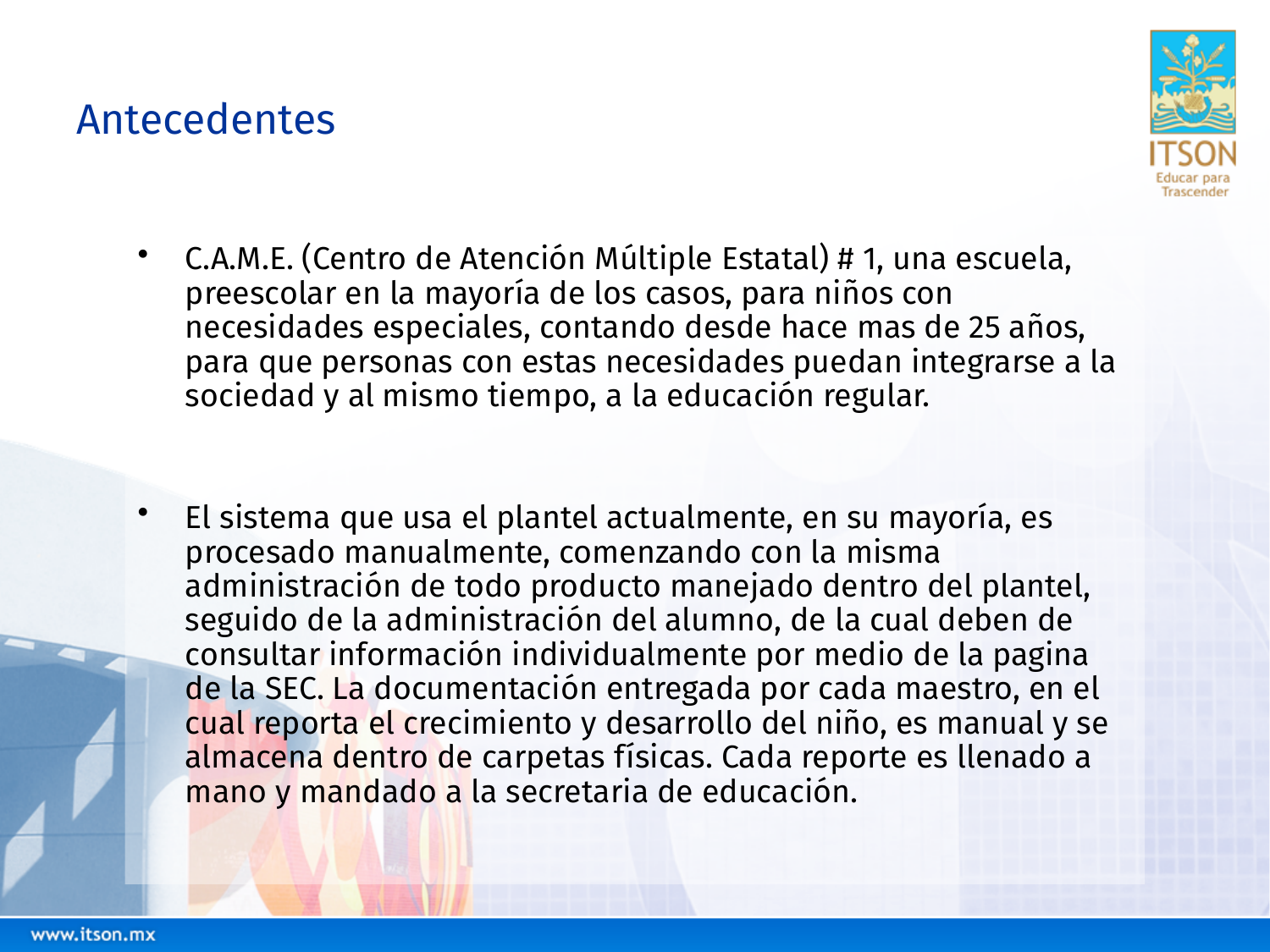

# Antecedentes
C.A.M.E. (Centro de Atención Múltiple Estatal) # 1, una escuela, preescolar en la mayoría de los casos, para niños con necesidades especiales, contando desde hace mas de 25 años, para que personas con estas necesidades puedan integrarse a la sociedad y al mismo tiempo, a la educación regular.

El sistema que usa el plantel actualmente, en su mayoría, es procesado manualmente, comenzando con la misma administración de todo producto manejado dentro del plantel, seguido de la administración del alumno, de la cual deben de consultar información individualmente por medio de la pagina de la SEC. La documentación entregada por cada maestro, en el cual reporta el crecimiento y desarrollo del niño, es manual y se almacena dentro de carpetas físicas. Cada reporte es llenado a mano y mandado a la secretaria de educación.